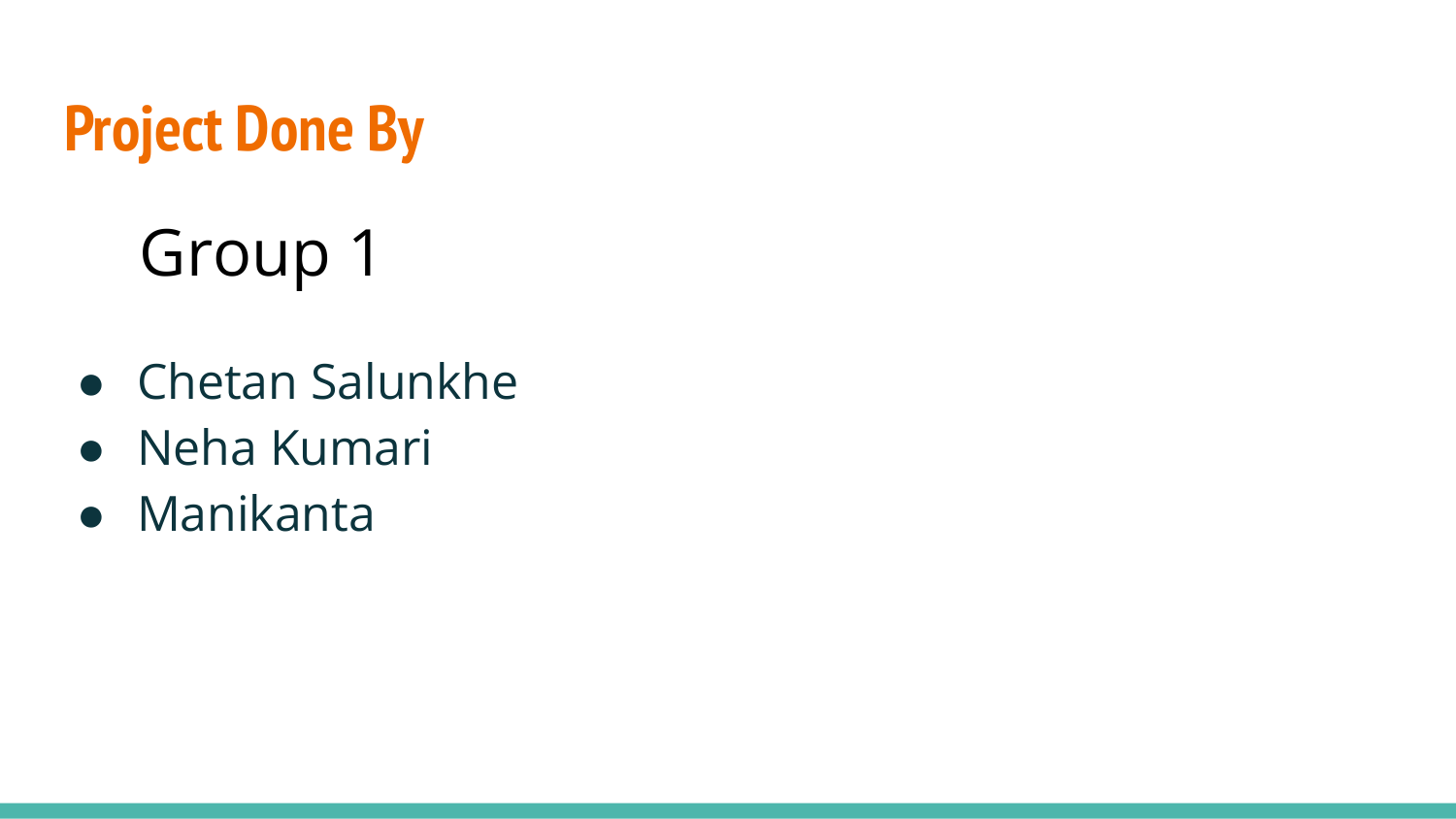

# Project Done By
Group 1
Chetan Salunkhe
Neha Kumari
Manikanta